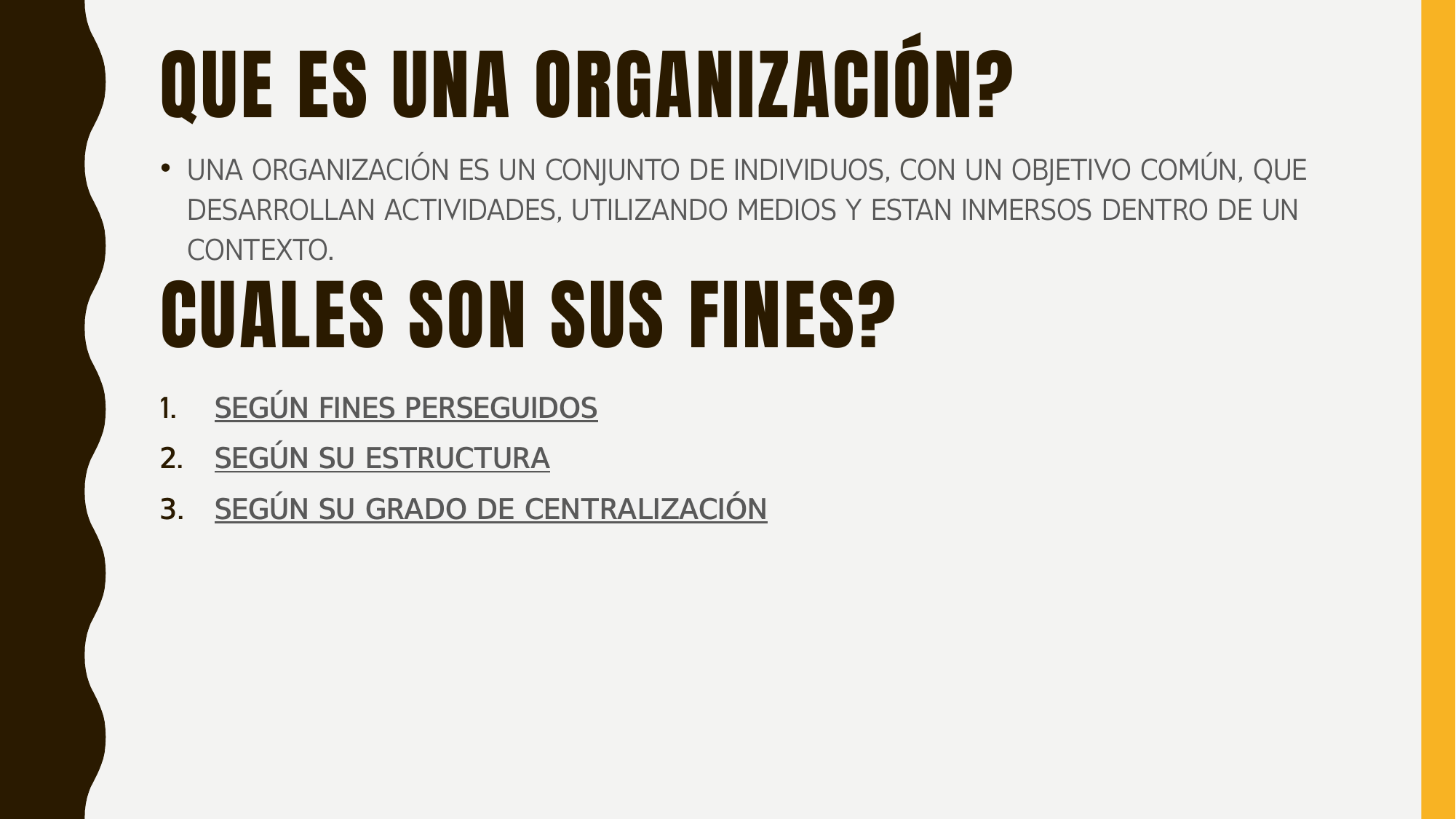

# Que es una organización?
UNA ORGANIZACIÓN ES UN CONJUNTO DE INDIVIDUOS, CON UN OBJETIVO COMÚN, QUE DESARROLLAN ACTIVIDADES, UTILIZANDO MEDIOS Y ESTAN INMERSOS DENTRO DE UN CONTEXTO.
CUALES SON SUS FINES?
SEGÚN FINES PERSEGUIDOS
SEGÚN SU ESTRUCTURA
SEGÚN SU GRADO DE CENTRALIZACIÓN